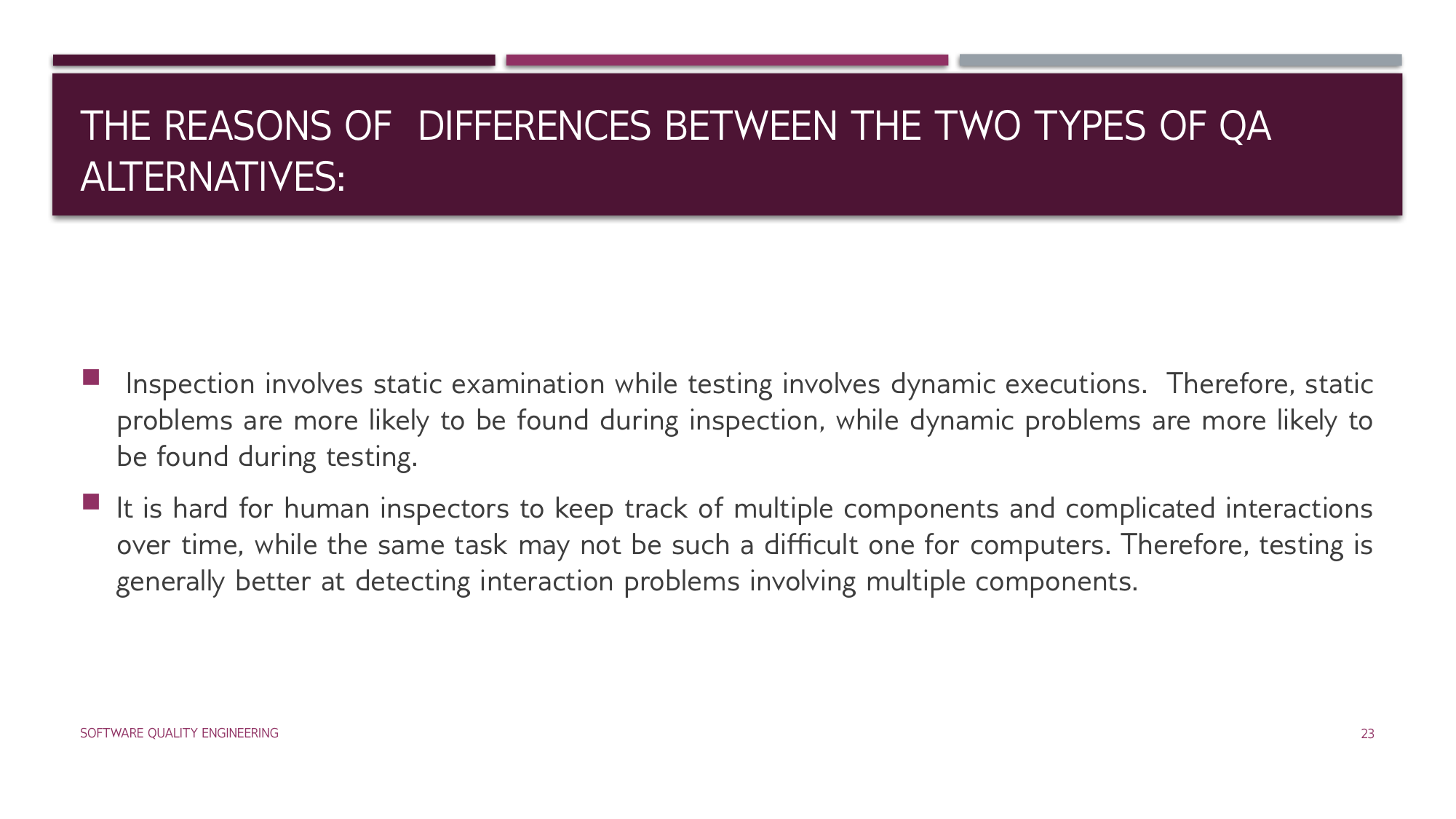

# The reasons of  differences between the two types of QA alternatives:
 Inspection involves static examination while testing involves dynamic executions.  Therefore, static problems are more likely to be found during inspection, while dynamic problems are more likely to be found during testing.
It is hard for human inspectors to keep track of multiple components and complicated interactions over time, while the same task may not be such a difficult one for computers. Therefore, testing is generally better at detecting interaction problems involving multiple components.
Software Quality Engineering
23